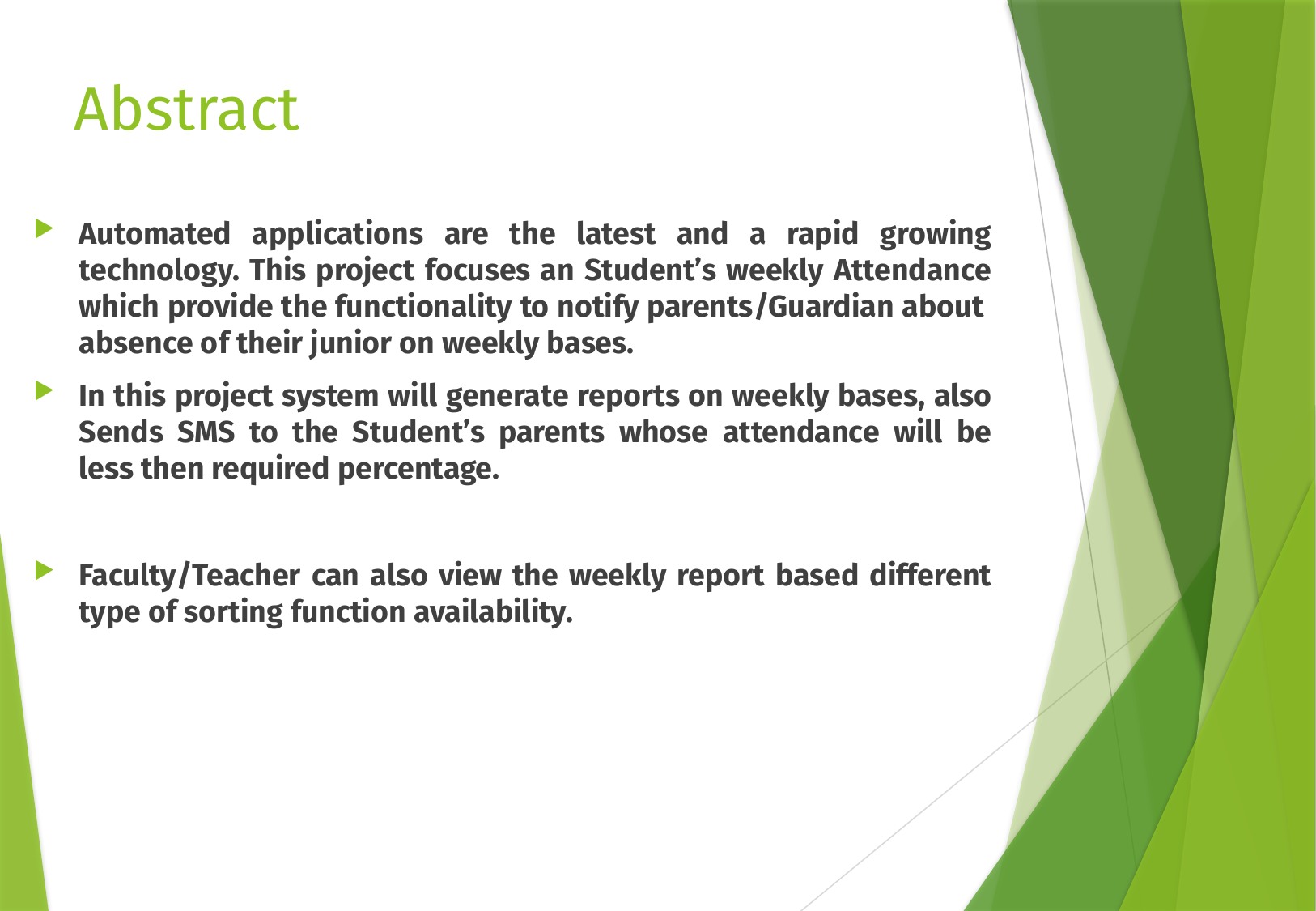

# Abstract
Automated applications are the latest and a rapid growing technology. This project focuses an Student’s weekly Attendance which provide the functionality to notify parents/Guardian about  absence of their junior on weekly bases.
In this project system will generate reports on weekly bases, also Sends SMS to the Student’s parents whose attendance will be less then required percentage.

Faculty/Teacher can also view the weekly report based different type of sorting function availability.